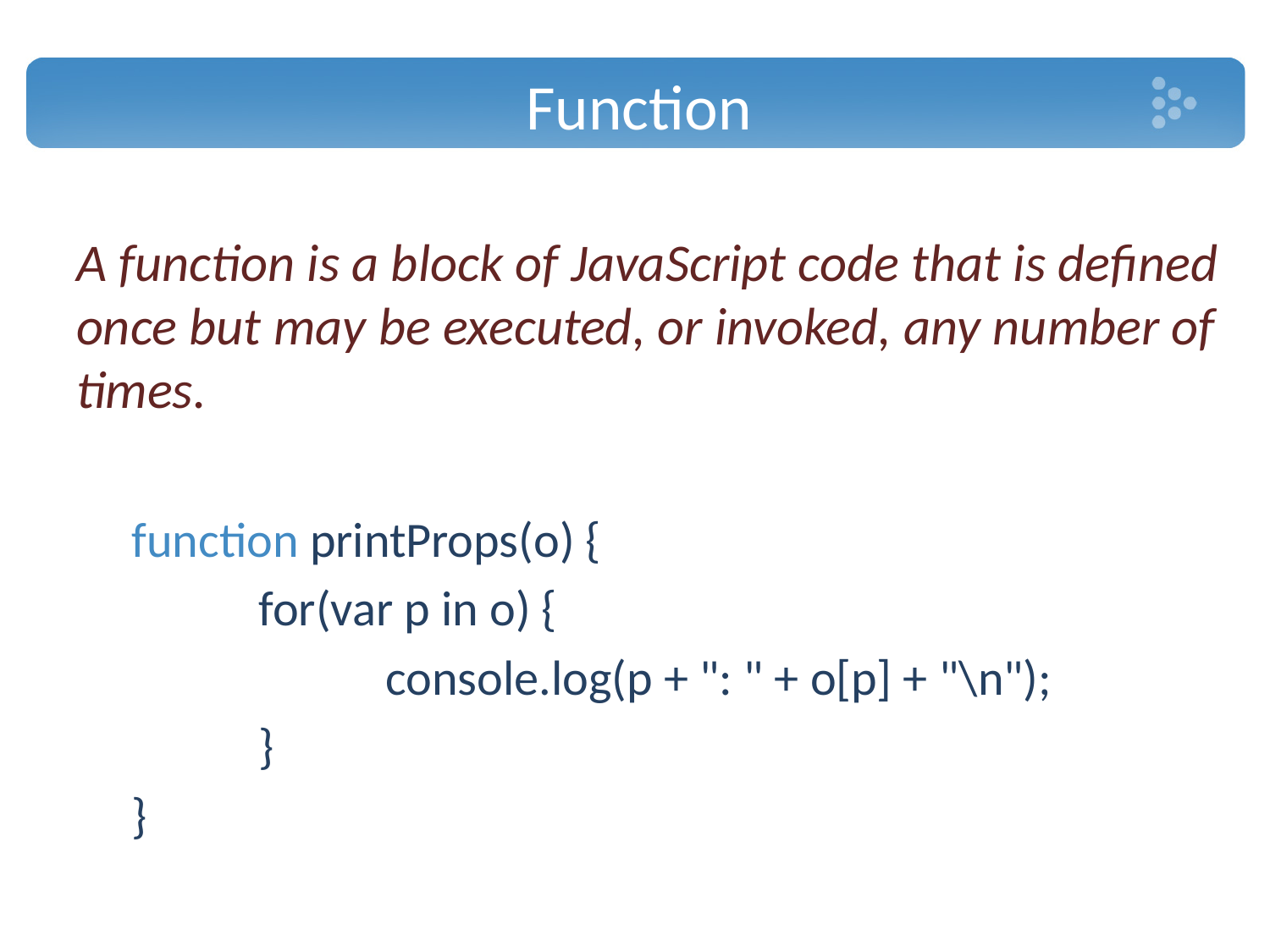

# Function
A function is a block of JavaScript code that is defined once but may be executed, or invoked, any number of times.

function printProps(o) {
	for(var p in o) {
		console.log(p + ": " + o[p] + "\n");
	}
}